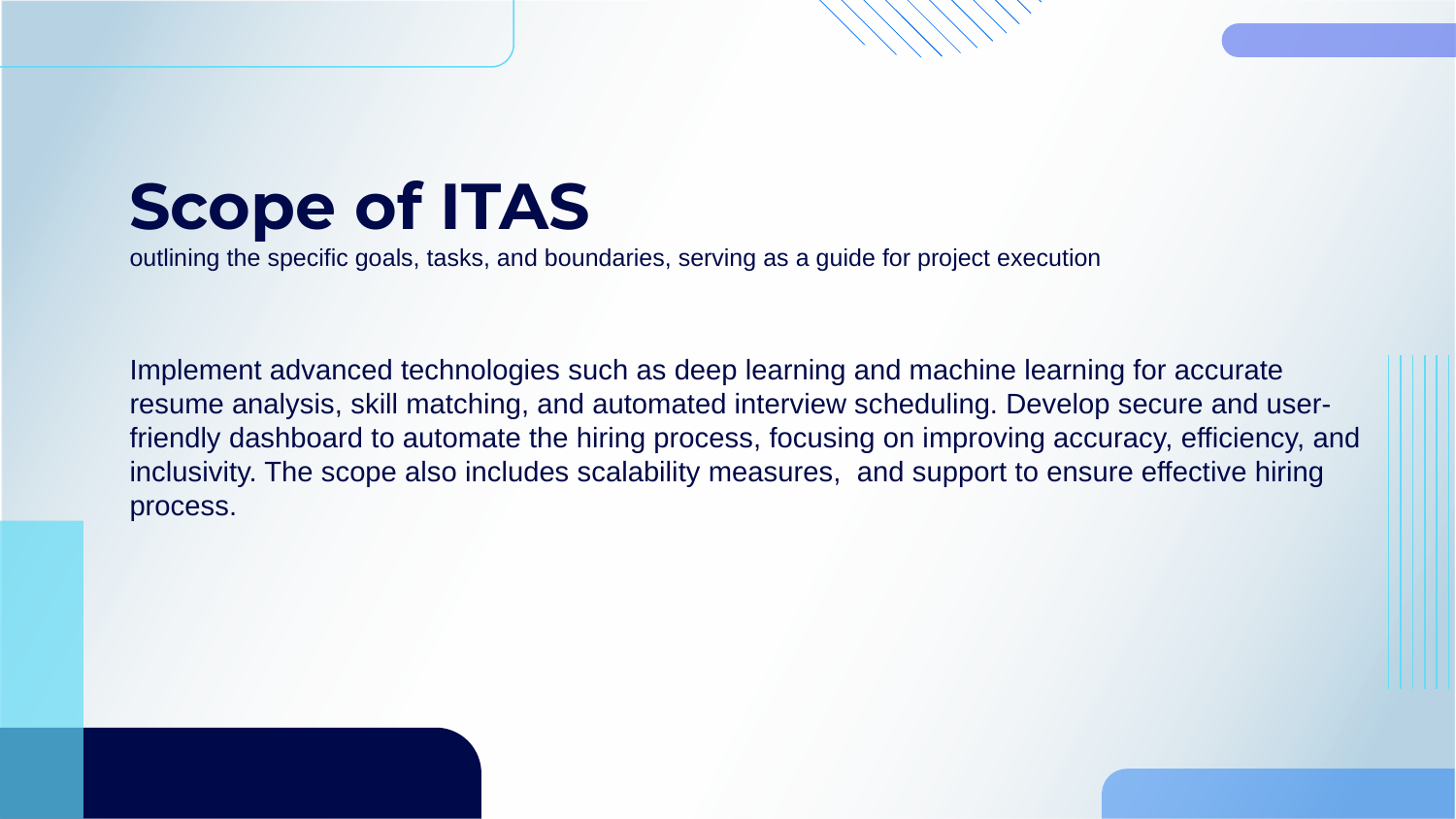

# Scope of ITAS outlining the specific goals, tasks, and boundaries, serving as a guide for project execution
Implement advanced technologies such as deep learning and machine learning for accurate resume analysis, skill matching, and automated interview scheduling. Develop secure and user-friendly dashboard to automate the hiring process, focusing on improving accuracy, efficiency, and inclusivity. The scope also includes scalability measures,  and support to ensure effective hiring process.